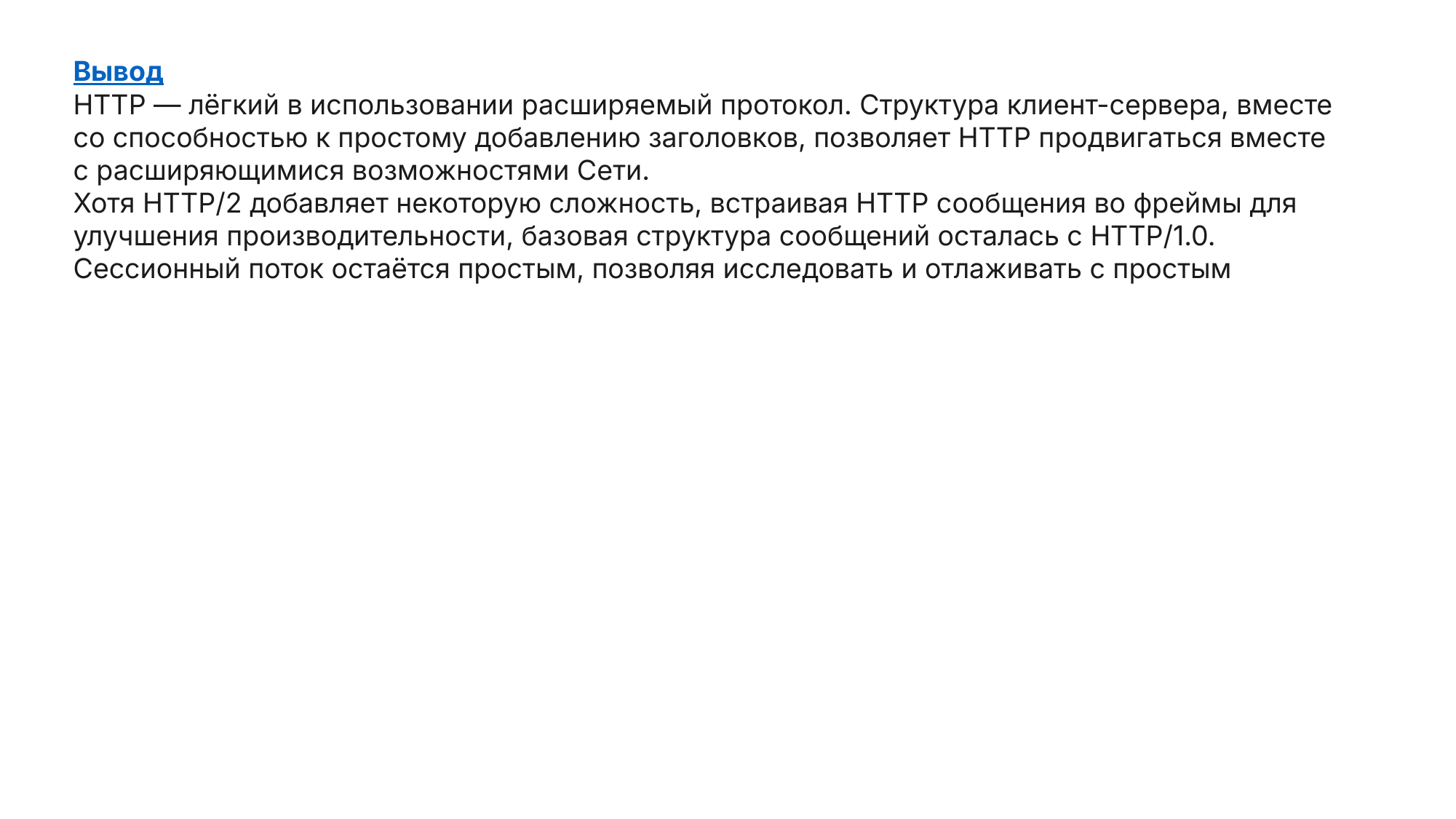

#
Вывод
HTTP — лёгкий в использовании расширяемый протокол. Структура клиент-сервера, вместе со способностью к простому добавлению заголовков, позволяет HTTP продвигаться вместе с расширяющимися возможностями Сети.
Хотя HTTP/2 добавляет некоторую сложность, встраивая HTTP сообщения во фреймы для улучшения производительности, базовая структура сообщений осталась с HTTP/1.0. Сессионный поток остаётся простым, позволяя исследовать и отлаживать с простым